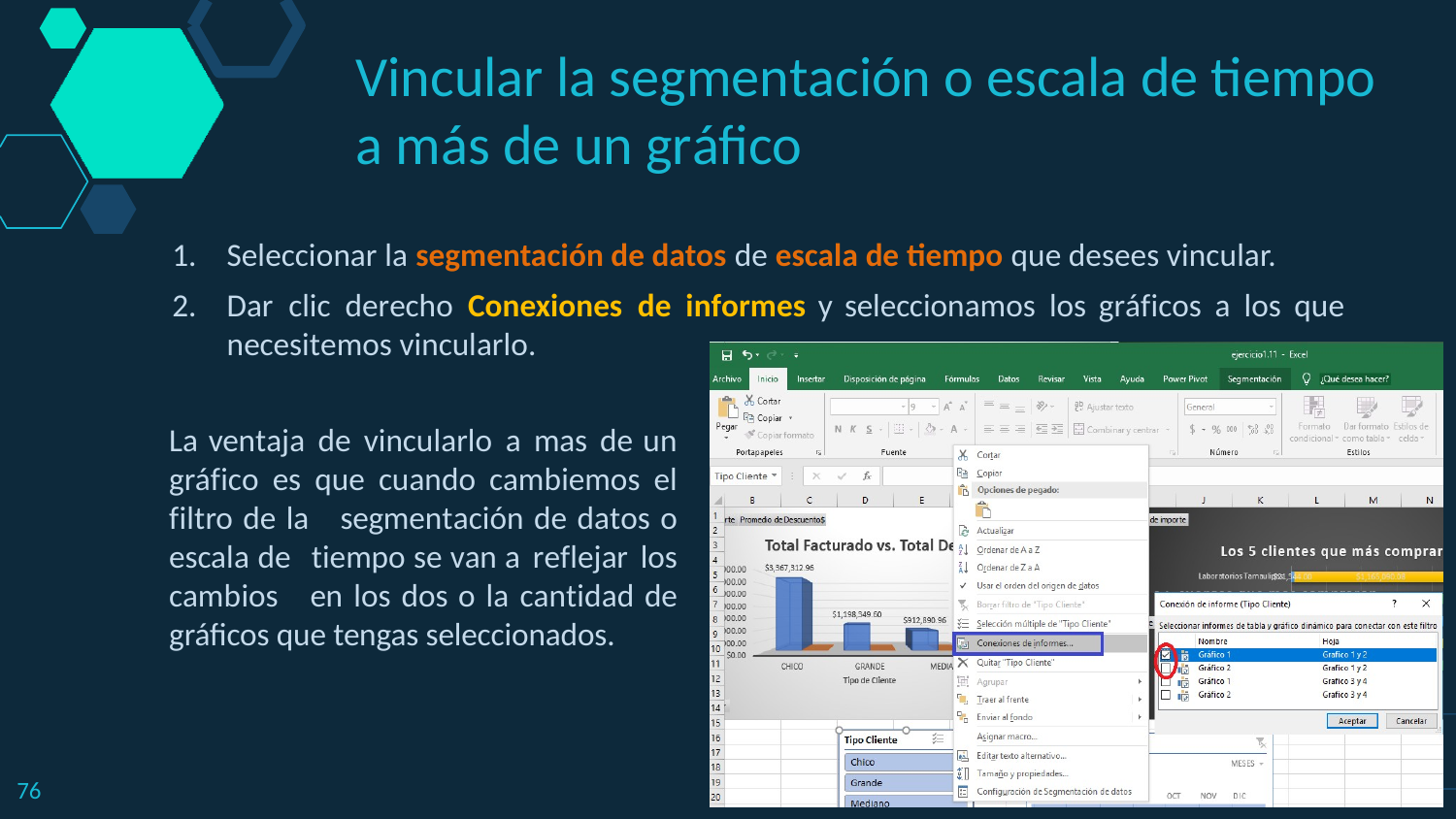

Vincular la segmentación o escala de tiempo a más de un gráfico

Seleccionar la segmentación de datos de escala de tiempo que desees vincular.

Dar clic derecho Conexiones de informes y seleccionamos los gráficos a los que necesitemos vincularlo.

La ventaja de vincularlo a mas de un gráfico es que cuando cambiemos el filtro de la   segmentación de datos o escala de  tiempo se van a reflejar los cambios   en los dos o la cantidad de gráficos que tengas seleccionados.

76